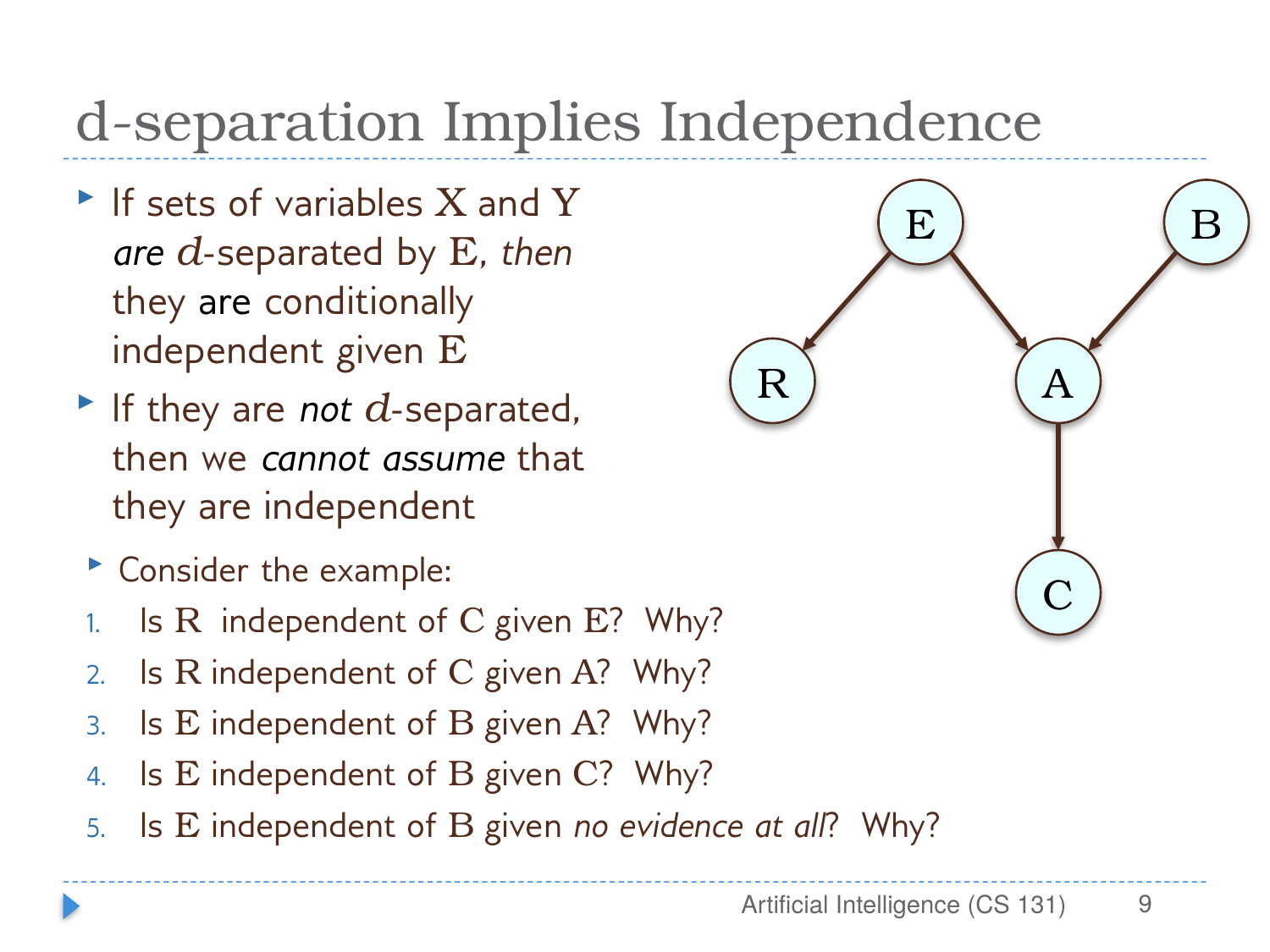

# d-separation Implies Independence
If sets of variables X and Y are d-separated by E, then they are conditionally independent given E
If they are not d-separated, then we cannot assume that they are independent
E
B
R
A
Consider the example:
Is R  independent of C given E?  Why?
Is R independent of C given A?  Why?
Is E independent of B given A?  Why?
Is E independent of B given C?  Why?
Is E independent of B given no evidence at all?  Why?

C
9
Artificial Intelligence (CS 131)